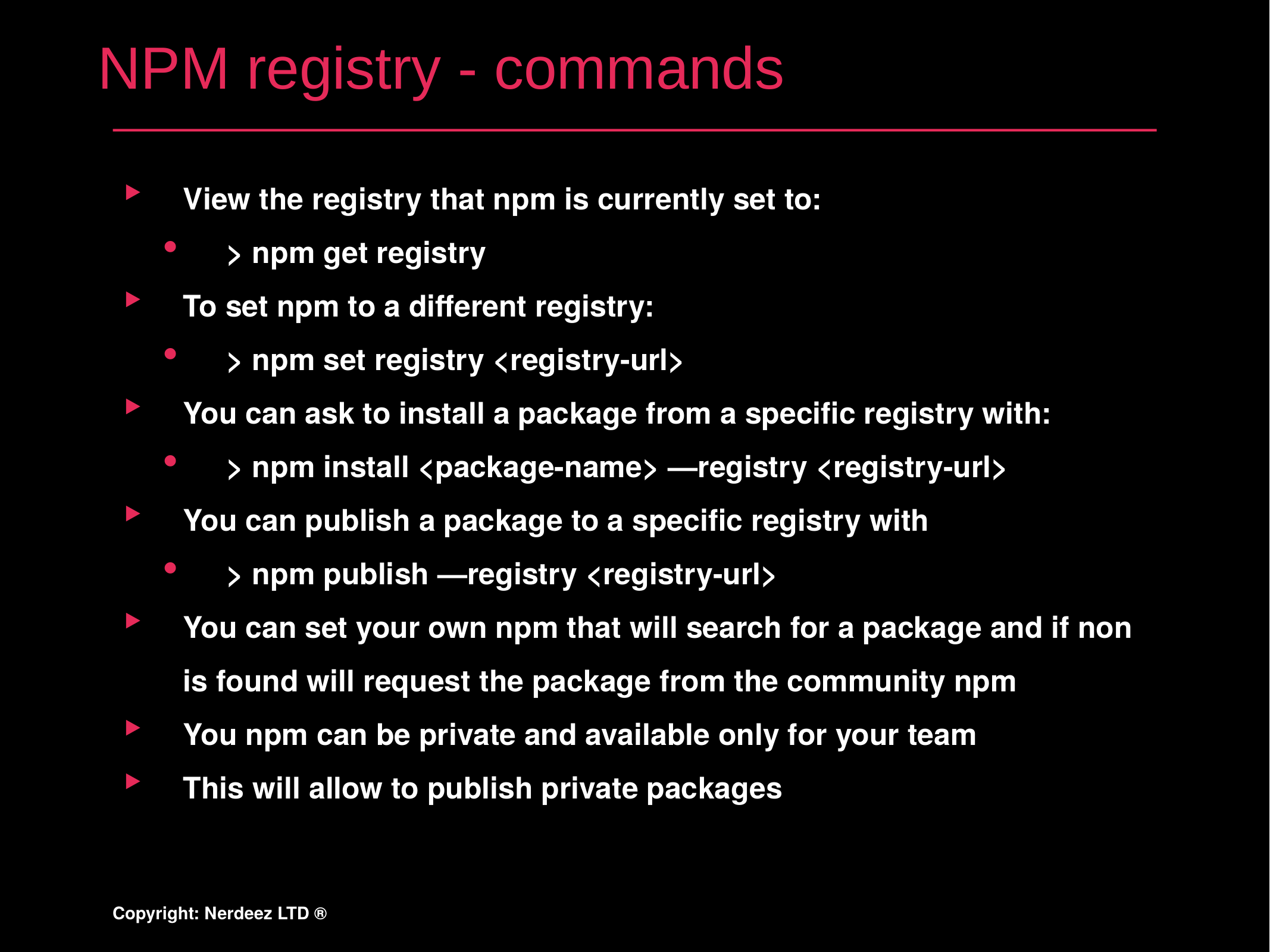

# NPM registry - commands

View the registry that npm is currently set to:
> npm get registry
To set npm to a different registry:
> npm set registry <registry-url>
You can ask to install a package from a specific registry with:
> npm install <package-name> —registry <registry-url>
You can publish a package to a specific registry with
> npm publish —registry <registry-url>
You can set your own npm that will search for a package and if non is found will request the package from the community npm
You npm can be private and available only for your team
This will allow to publish private packages

Copyright: Nerdeez LTD ®